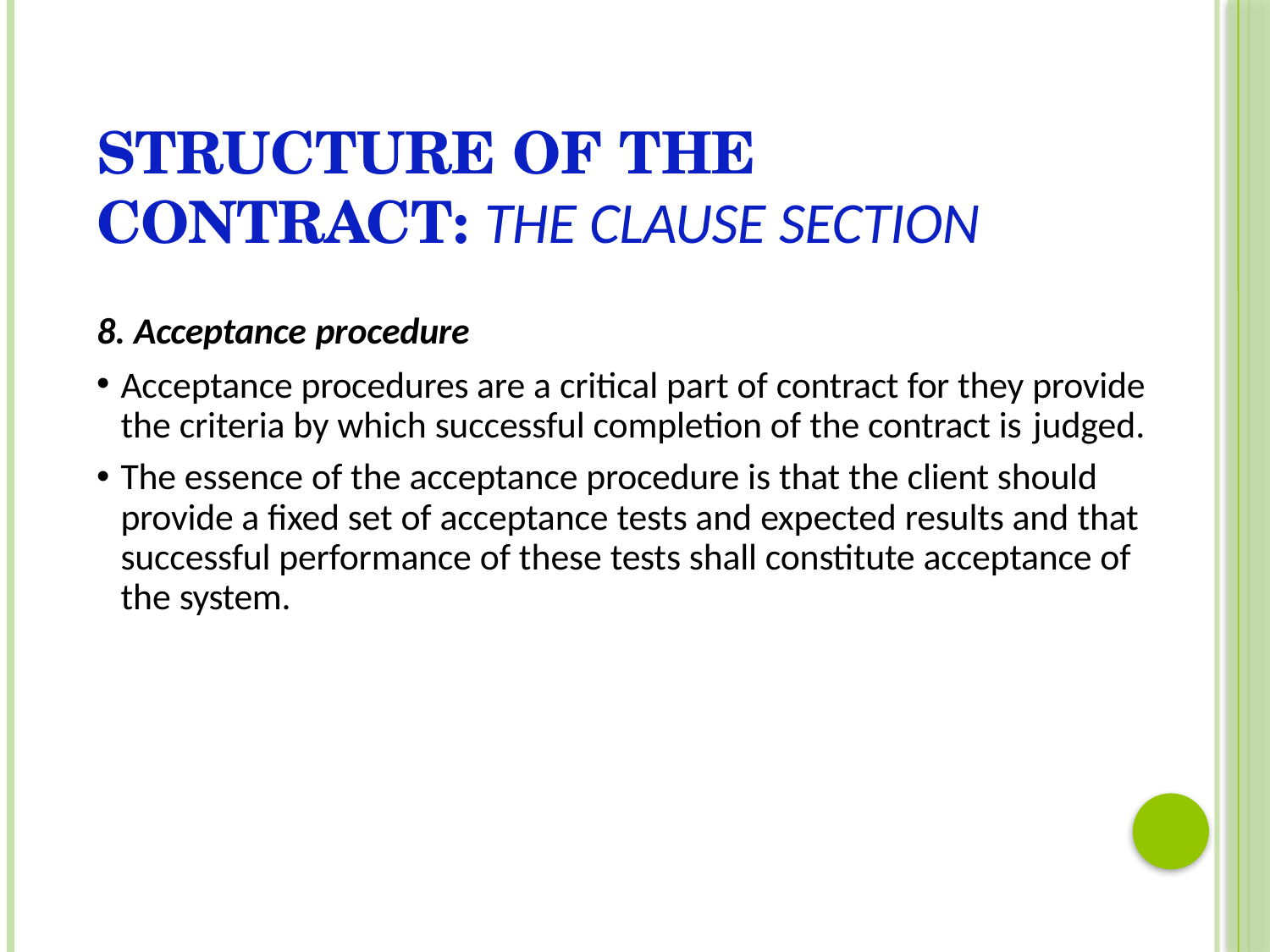

# Structure of the Contract: The Clause section
8. Acceptance procedure
Acceptance procedures are a critical part of contract for they provide  the criteria by which successful completion of the contract is judged.
The essence of the acceptance procedure is that the client should  provide a fixed set of acceptance tests and expected results and that  successful performance of these tests shall constitute acceptance of  the system.